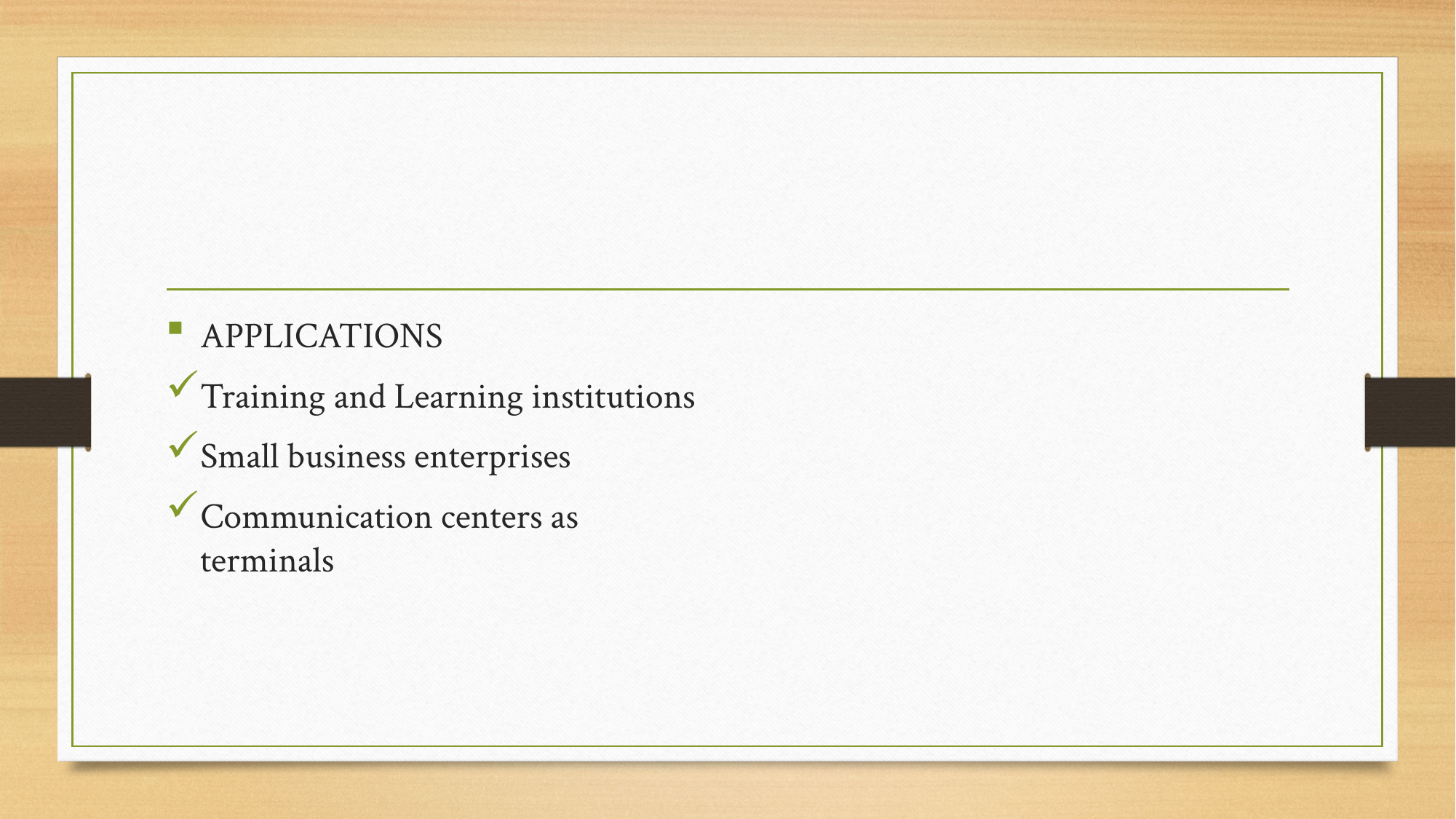

#
APPLICATIONS
Training and Learning institutions
Small business enterprises
Communication centers as terminals